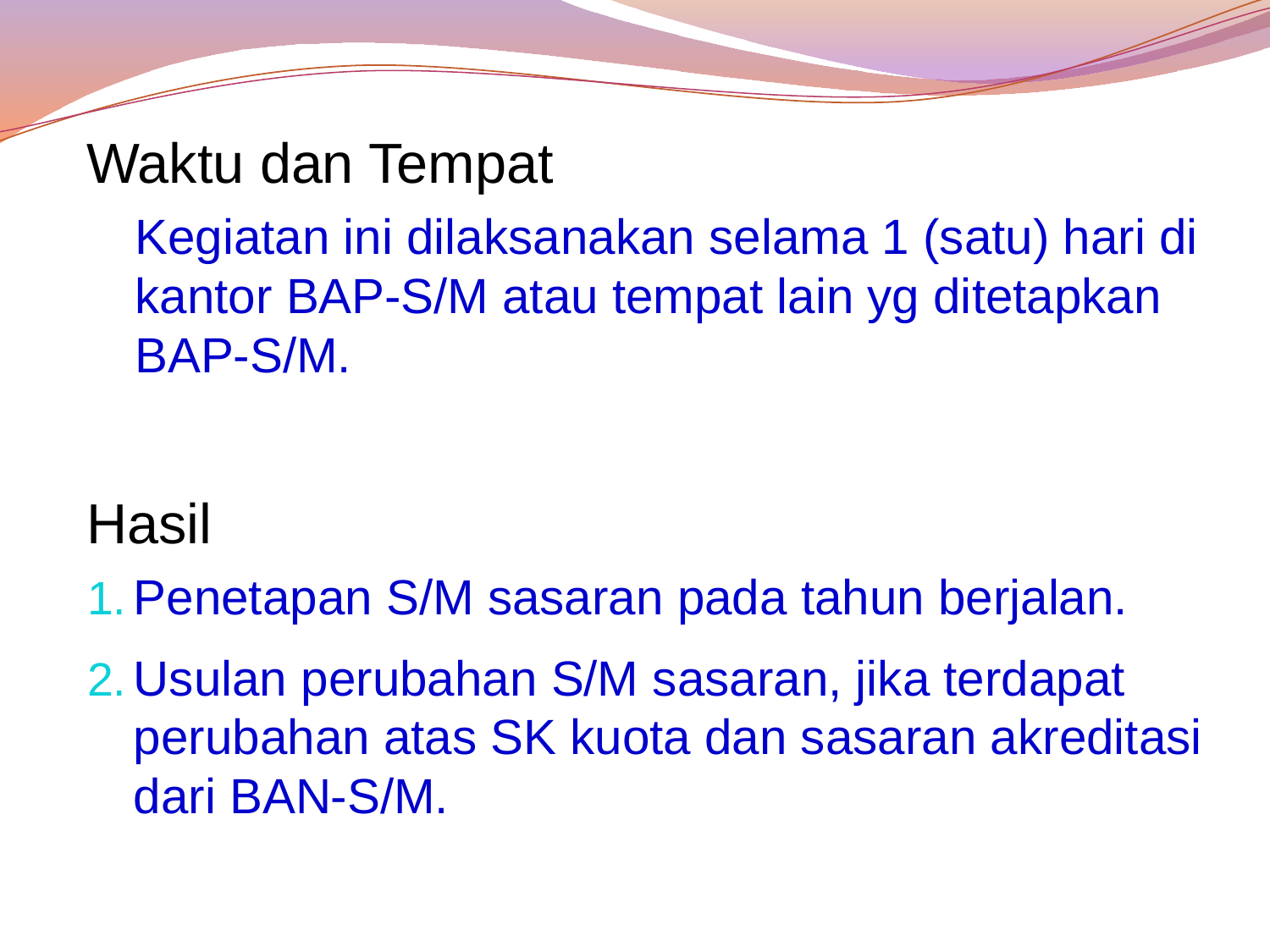

Waktu dan Tempat
Kegiatan ini dilaksanakan selama 1 (satu) hari di kantor BAP-S/M atau tempat lain yg ditetapkan BAP-S/M.

Hasil
Penetapan S/M sasaran pada tahun berjalan.
Usulan perubahan S/M sasaran, jika terdapat perubahan atas SK kuota dan sasaran akreditasi dari BAN-S/M.